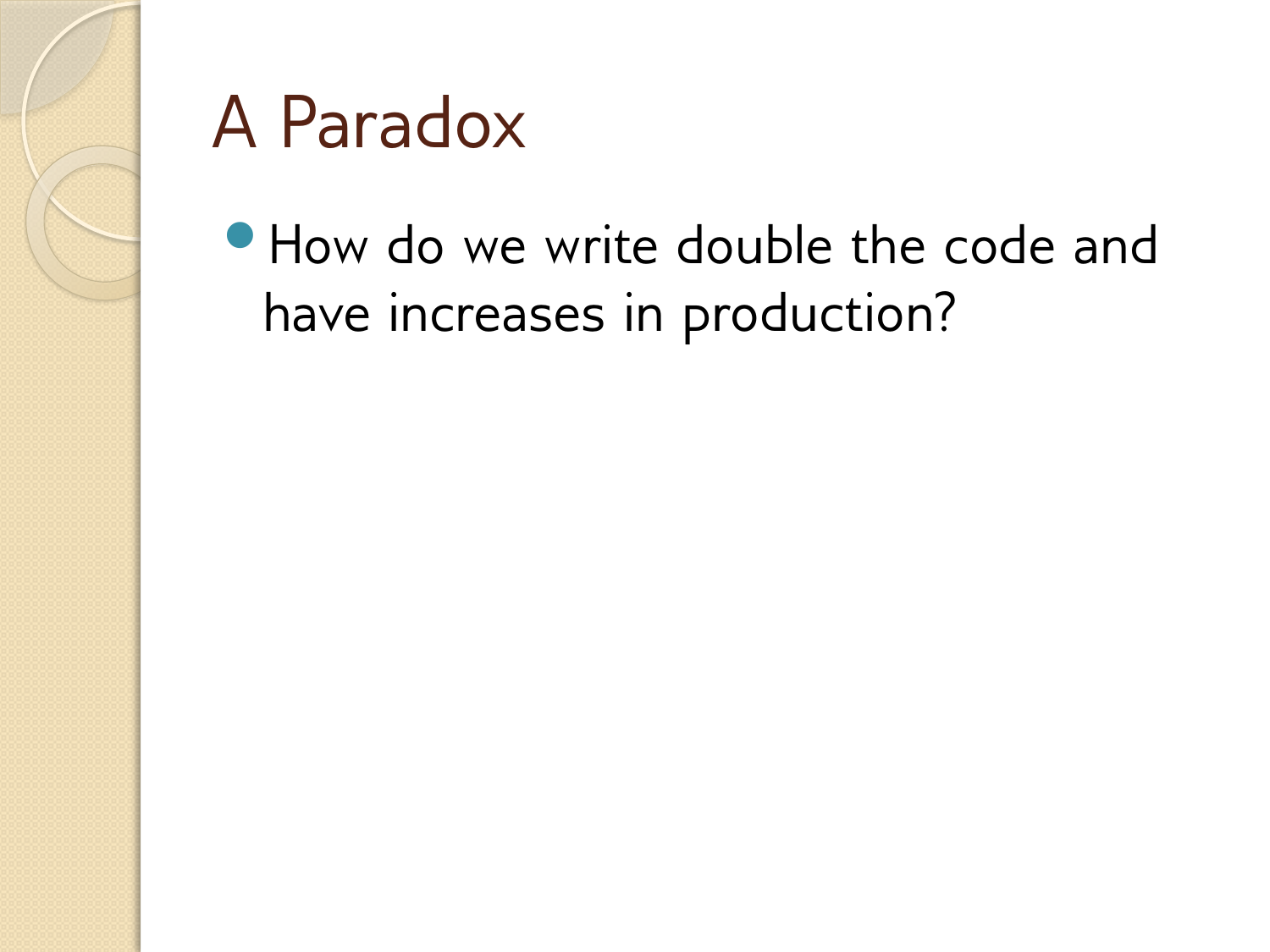

# A Paradox
How do we write double the code and have increases in production?